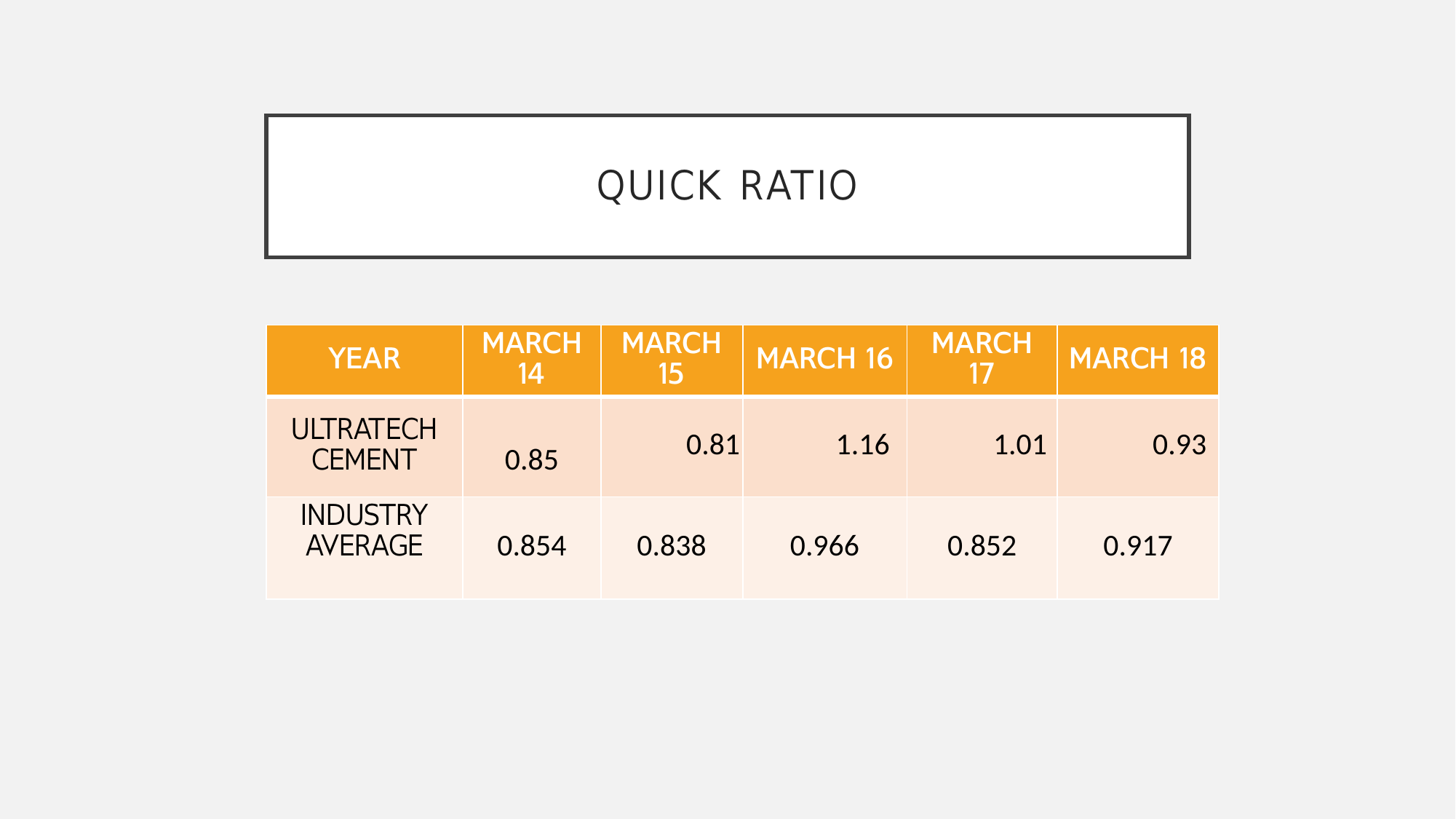

# QUICK RATIO
| YEAR | MARCH 14 | MARCH 15 | MARCH 16 | MARCH 17 | MARCH 18 |
| --- | --- | --- | --- | --- | --- |
| ULTRATECH CEMENT | 0.85 | 0.81 | 1.16 | 1.01 | 0.93 |
| INDUSTRY AVERAGE | 0.854 | 0.838 | 0.966 | 0.852 | 0.917 |